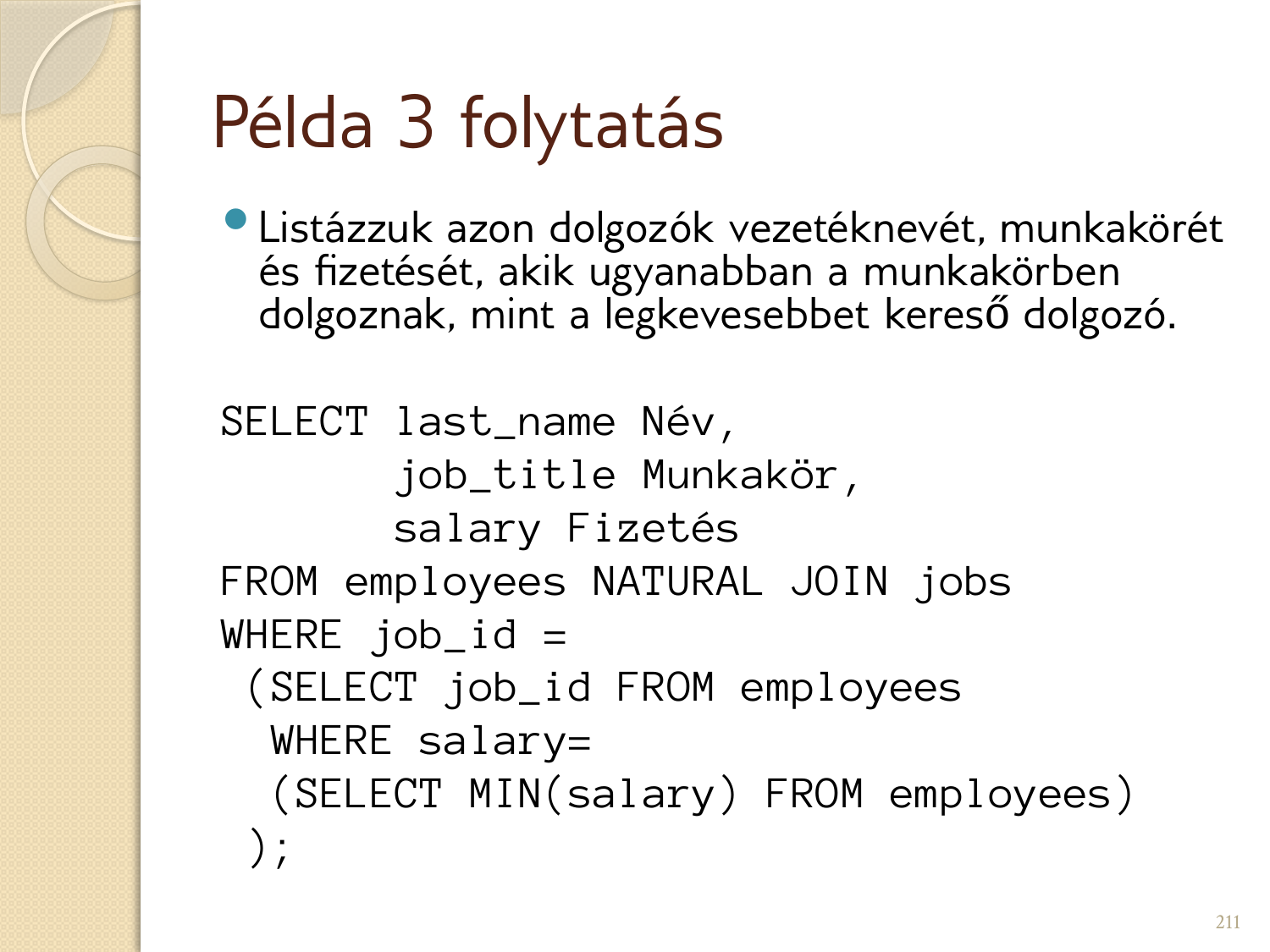

# Példa 3 folytatás
Listázzuk azon dolgozók vezetéknevét, munkakörét és fizetését, akik ugyanabban a munkakörben dolgoznak, mint a legkevesebbet kereső dolgozó.

SELECT last_name Név,
       job_title Munkakör,
       salary Fizetés
FROM employees NATURAL JOIN jobs
WHERE job_id =
 (SELECT job_id FROM employees
  WHERE salary=
  (SELECT MIN(salary) FROM employees)
 );
211